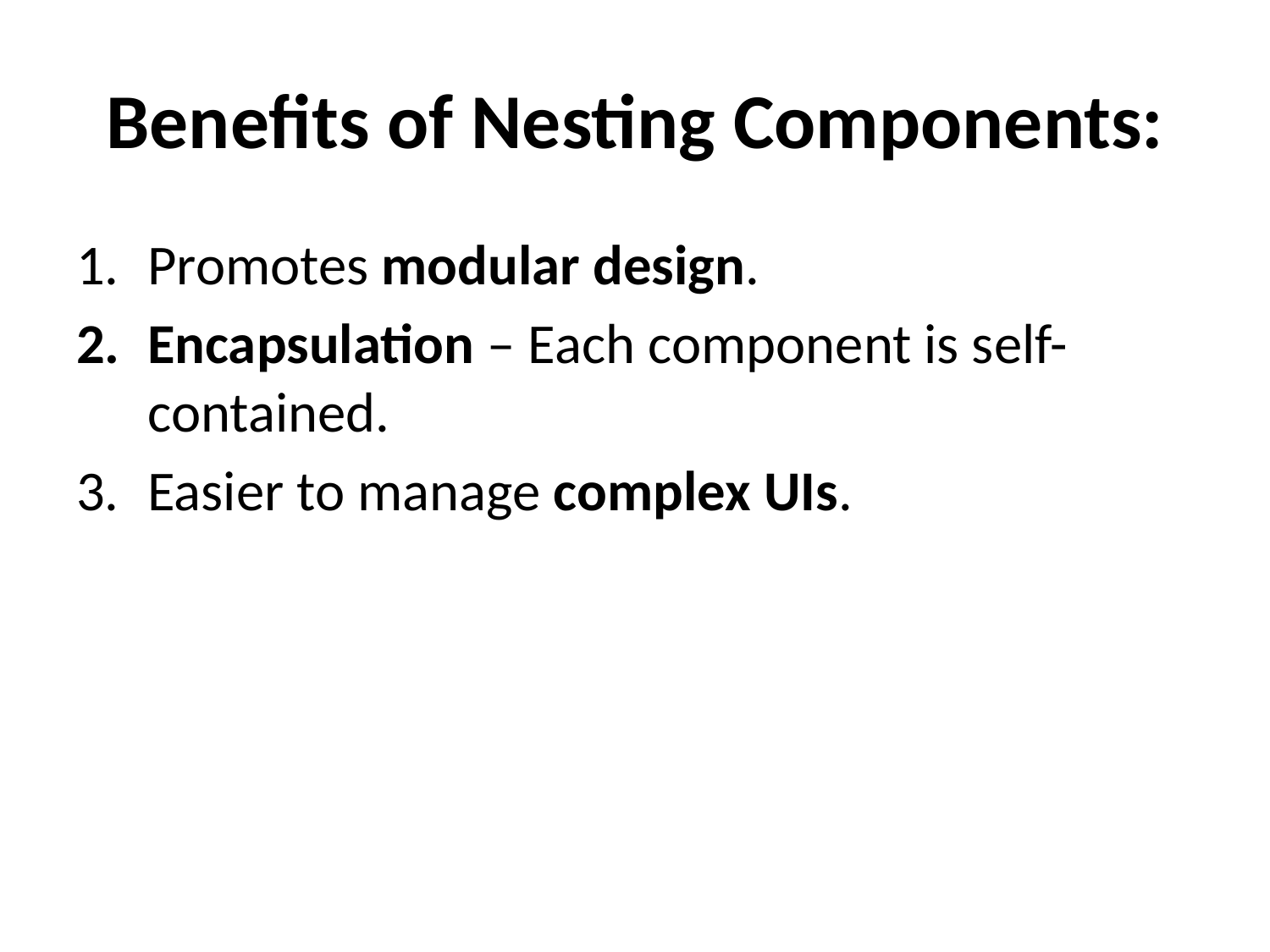

# Benefits of Nesting Components:
Promotes modular design.
Encapsulation – Each component is self-contained.
Easier to manage complex UIs.